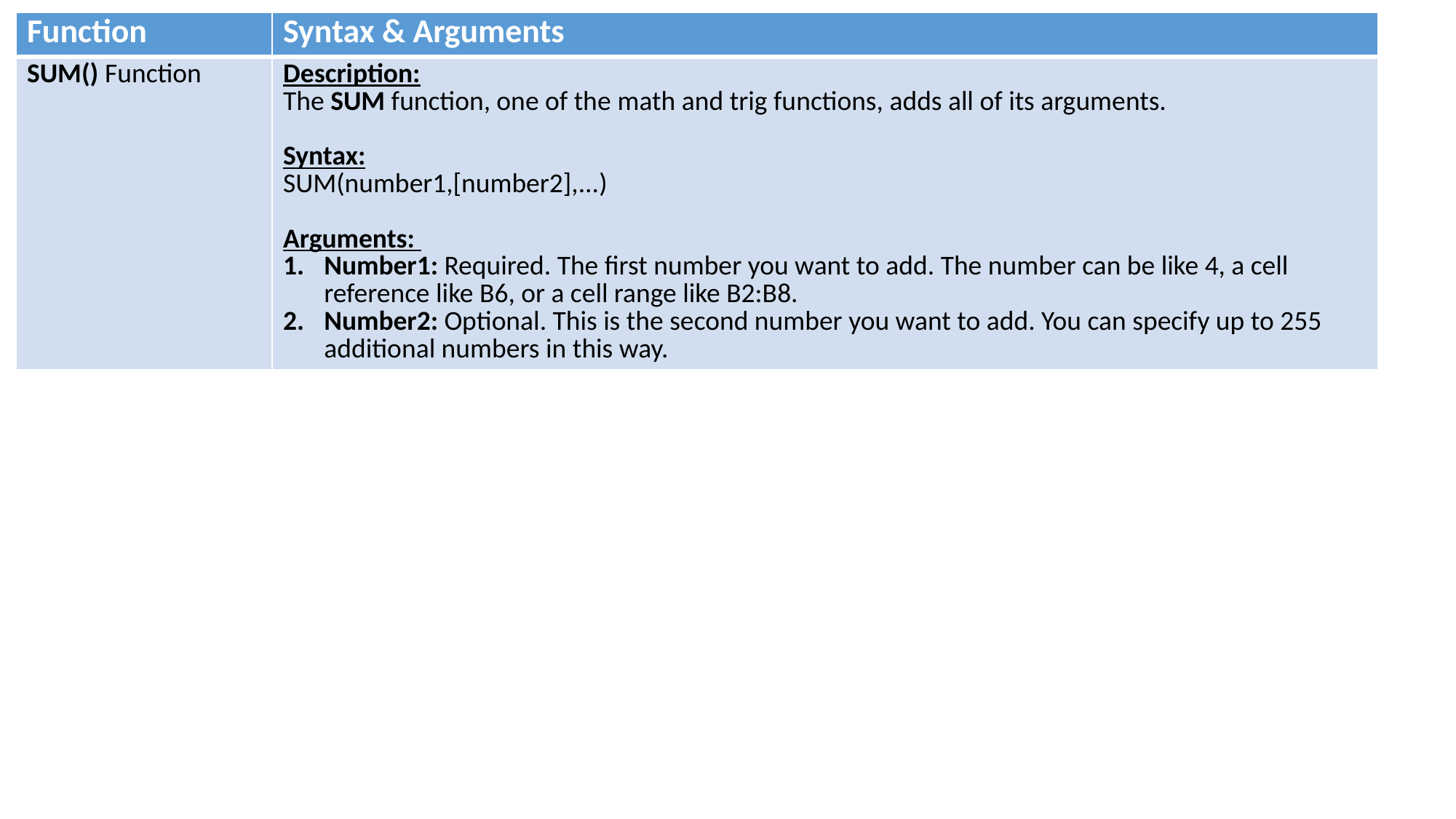

| Function | Syntax & Arguments |
| --- | --- |
| SUM() Function | Description: The SUM function, one of the math and trig functions, adds all of its arguments. Syntax: SUM(number1,[number2],...) Arguments: Number1: Required. The first number you want to add. The number can be like 4, a cell reference like B6, or a cell range like B2:B8. Number2: Optional. This is the second number you want to add. You can specify up to 255 additional numbers in this way. |